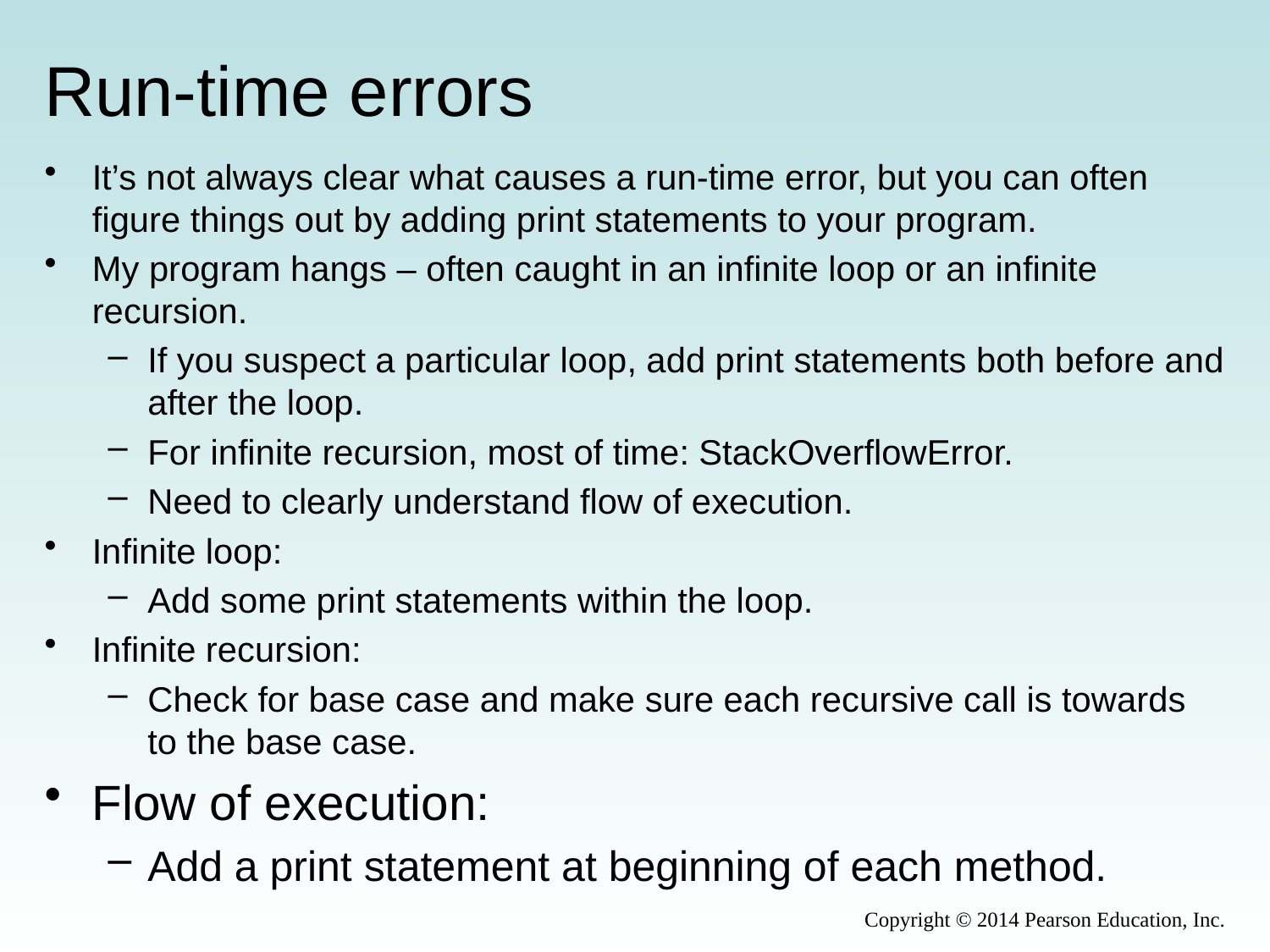

# Run-time errors
It’s not always clear what causes a run-time error, but you can often ﬁgure things out by adding print statements to your program.
My program hangs – often caught in an infinite loop or an infinite recursion.
If you suspect a particular loop, add print statements both before and after the loop.
For infinite recursion, most of time: StackOverflowError.
Need to clearly understand flow of execution.
Infinite loop:
Add some print statements within the loop.
Infinite recursion:
Check for base case and make sure each recursive call is towards to the base case.
Flow of execution:
Add a print statement at beginning of each method.
Copyright © 2014 Pearson Education, Inc.